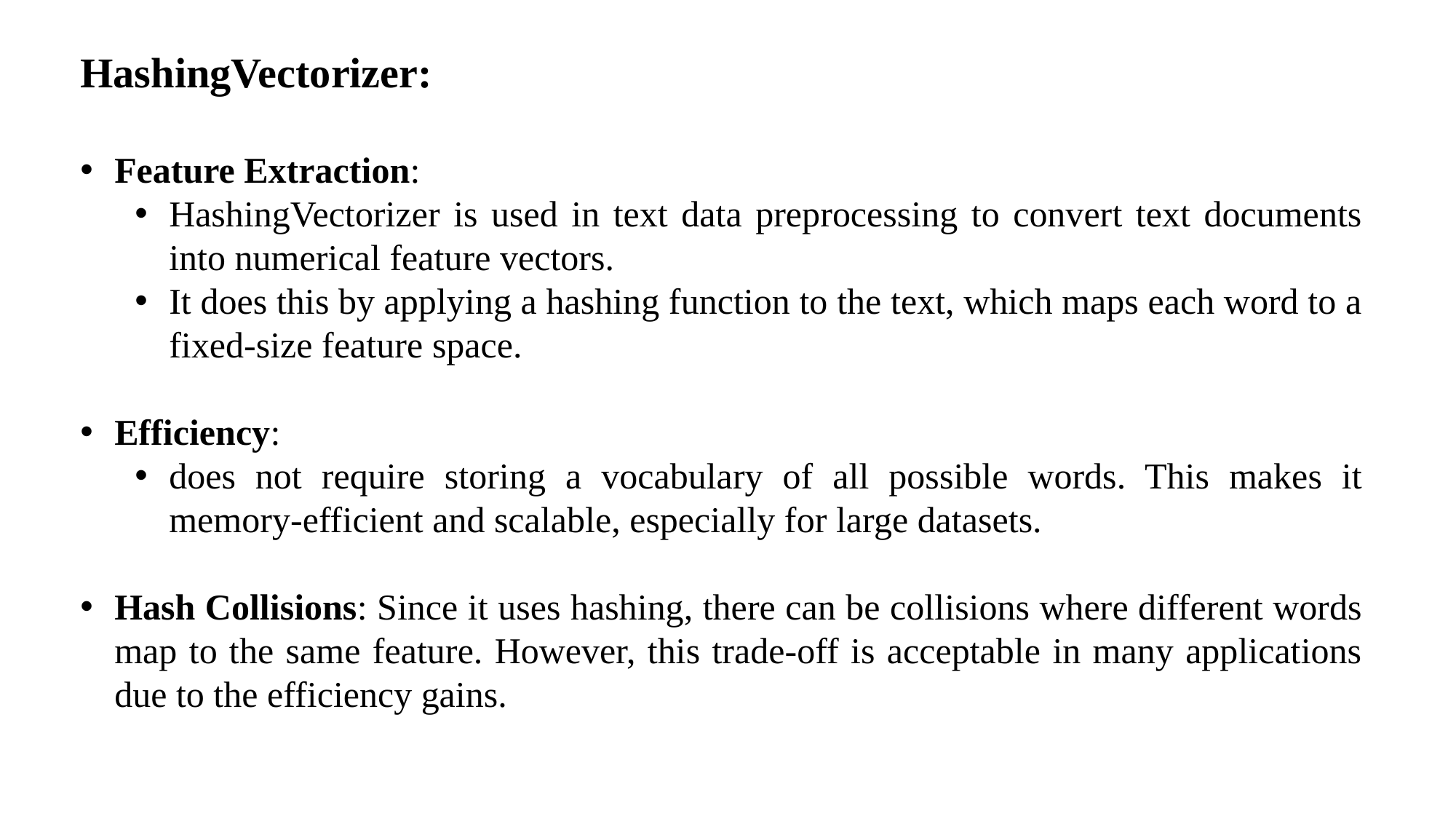

HashingVectorizer:

Feature Extraction:
HashingVectorizer is used in text data preprocessing to convert text documents into numerical feature vectors.
It does this by applying a hashing function to the text, which maps each word to a fixed-size feature space.

Efficiency:
does not require storing a vocabulary of all possible words. This makes it memory-efficient and scalable, especially for large datasets.

Hash Collisions: Since it uses hashing, there can be collisions where different words map to the same feature. However, this trade-off is acceptable in many applications due to the efficiency gains.